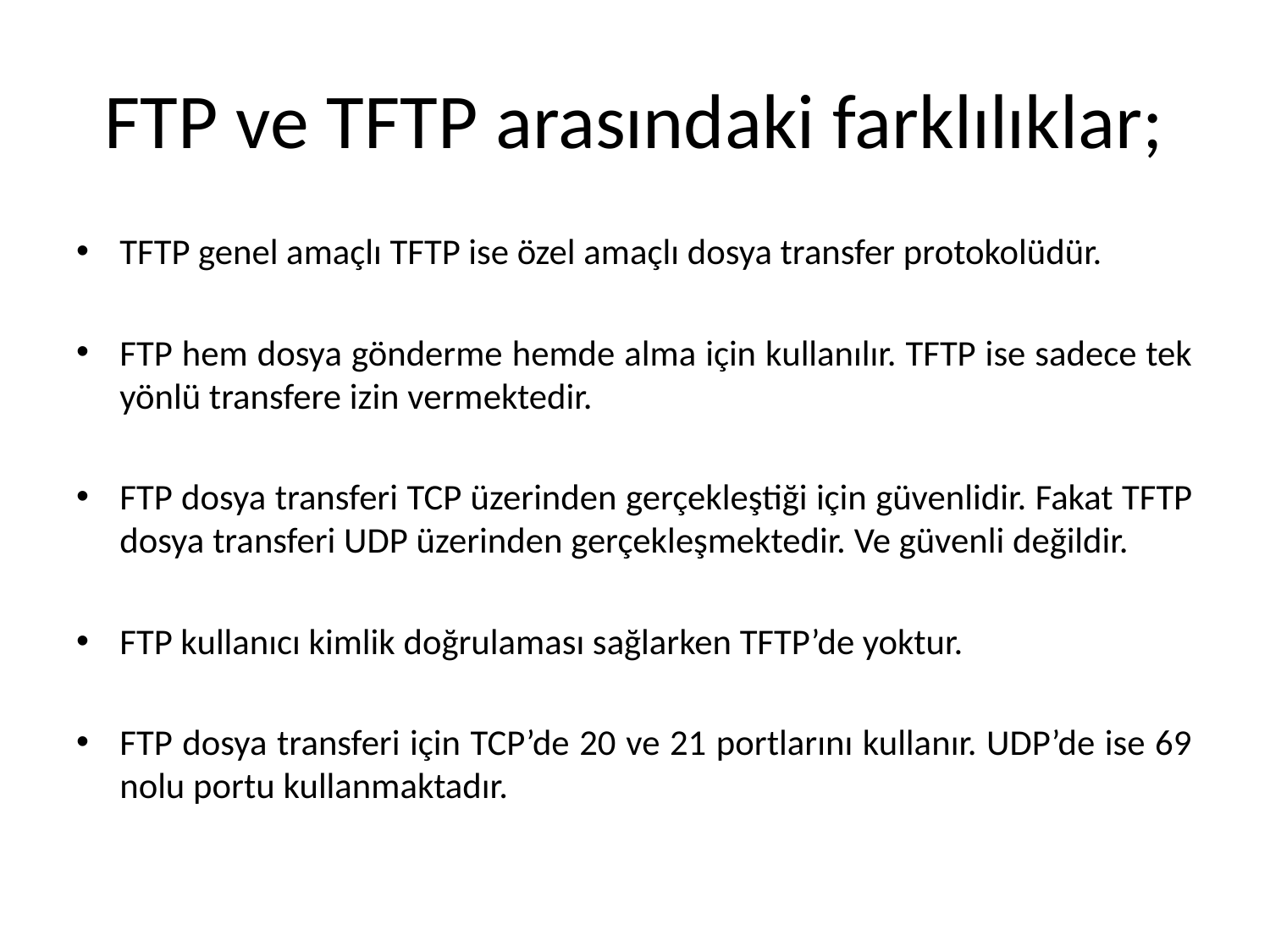

# FTP ve TFTP arasındaki farklılıklar;
TFTP genel amaçlı TFTP ise özel amaçlı dosya transfer protokolüdür.

FTP hem dosya gönderme hemde alma için kullanılır. TFTP ise sadece tek yönlü transfere izin vermektedir.

FTP dosya transferi TCP üzerinden gerçekleştiği için güvenlidir. Fakat TFTP dosya transferi UDP üzerinden gerçekleşmektedir. Ve güvenli değildir.

FTP kullanıcı kimlik doğrulaması sağlarken TFTP’de yoktur.

FTP dosya transferi için TCP’de 20 ve 21 portlarını kullanır. UDP’de ise 69 nolu portu kullanmaktadır.